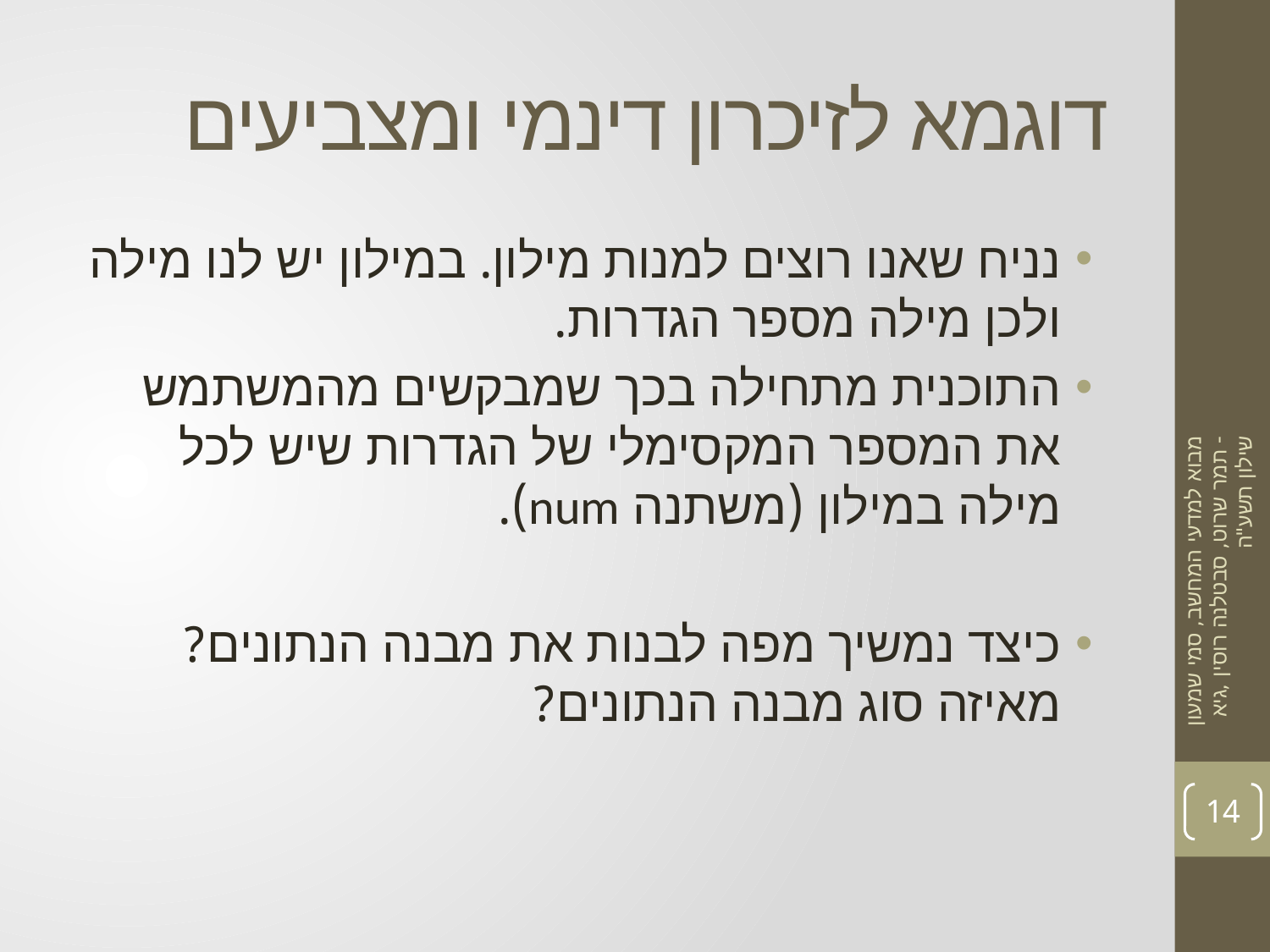

# דוגמא לזיכרון דינמי ומצביעים
נניח שאנו רוצים למנות מילון. במילון יש לנו מילה ולכן מילה מספר הגדרות.
התוכנית מתחילה בכך שמבקשים מהמשתמש את המספר המקסימלי של הגדרות שיש לכל מילה במילון (משתנה num).

כיצד נמשיך מפה לבנות את מבנה הנתונים? מאיזה סוג מבנה הנתונים?
מבוא למדעי המחשב, סמי שמעון - תמר שרוט, סבטלנה רוסין ,גיא שילון תשע"ה
14